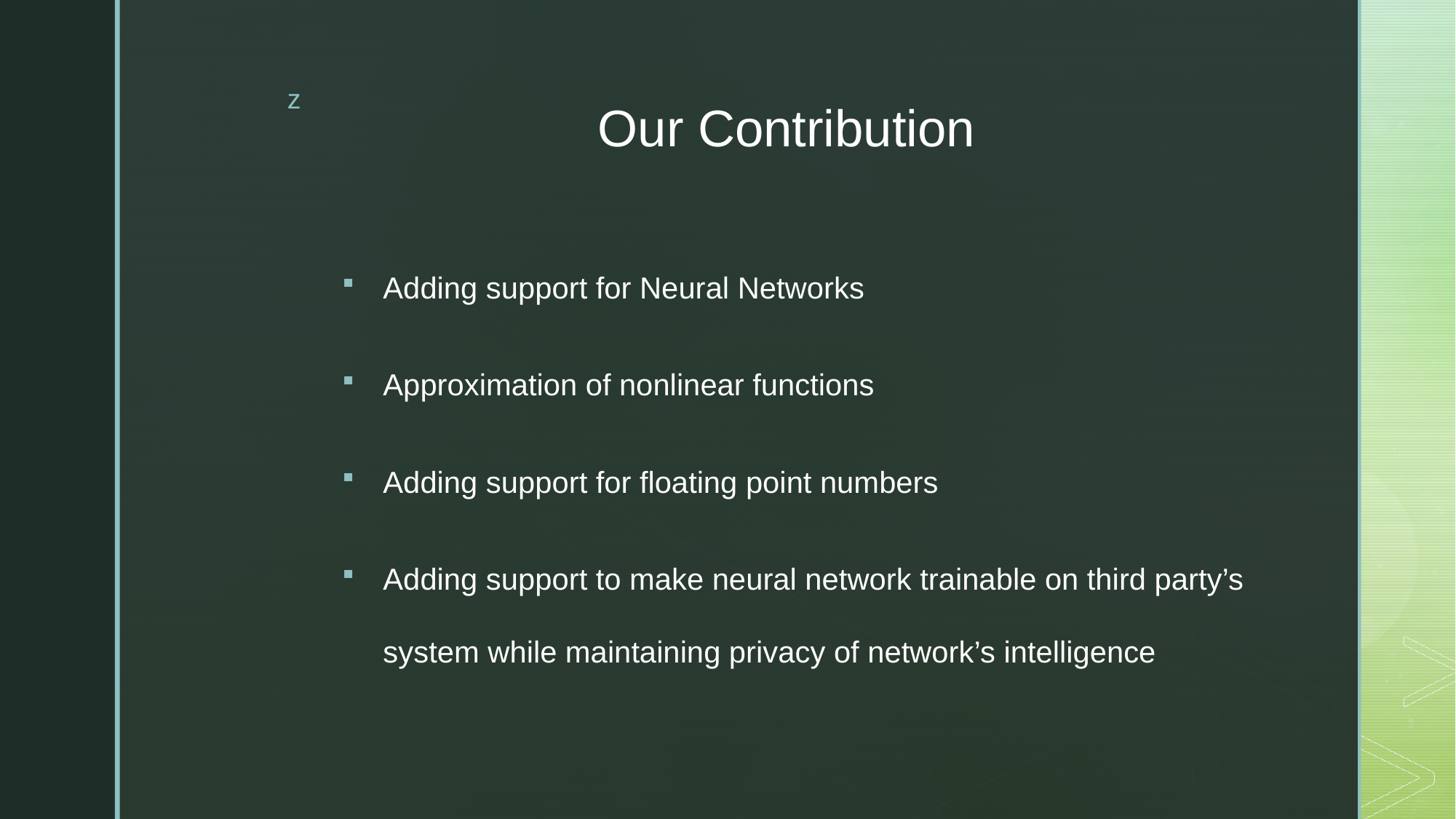

# Our Contribution
Adding support for Neural Networks
Approximation of nonlinear functions
Adding support for floating point numbers
Adding support to make neural network trainable on third party’s system while maintaining privacy of network’s intelligence